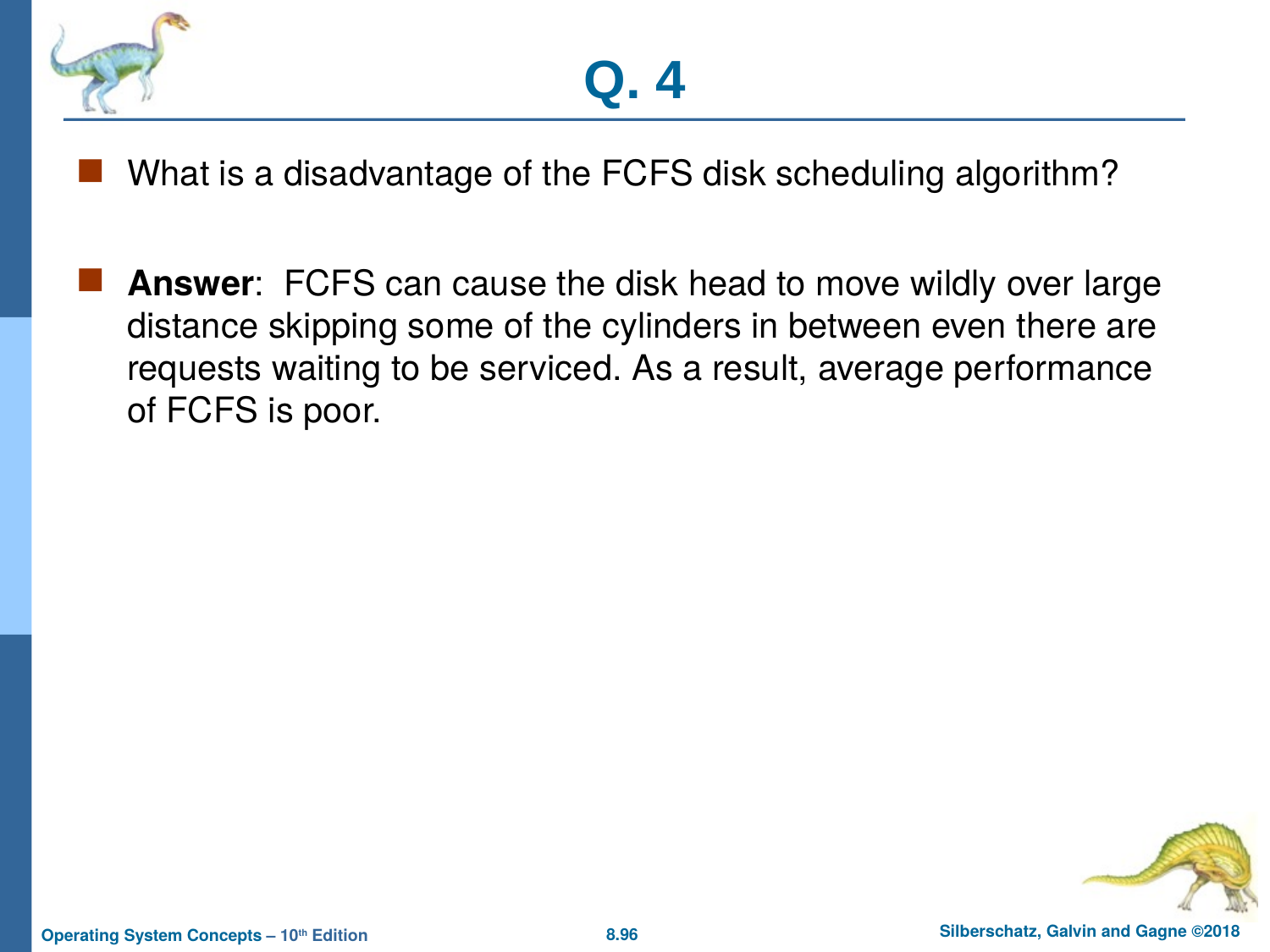

# Q. 4
What is a disadvantage of the FCFS disk scheduling algorithm?

Answer:  FCFS can cause the disk head to move wildly over large distance skipping some of the cylinders in between even there are requests waiting to be serviced. As a result, average performance of FCFS is poor.